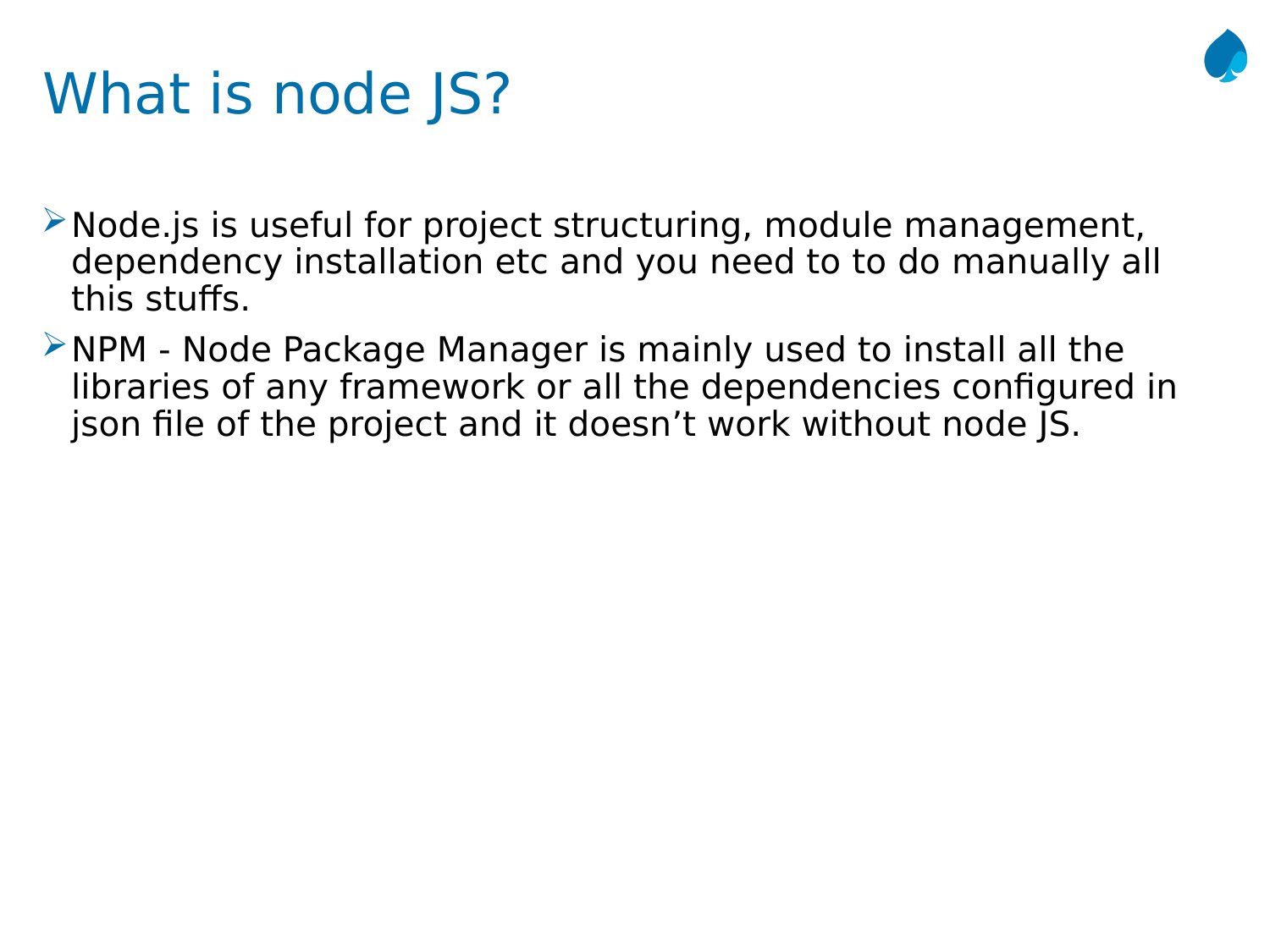

# What is node JS?
Node.js is useful for project structuring, module management, dependency installation etc and you need to to do manually all this stuffs.
NPM - Node Package Manager is mainly used to install all the libraries of any framework or all the dependencies configured in json file of the project and it doesn’t work without node JS.